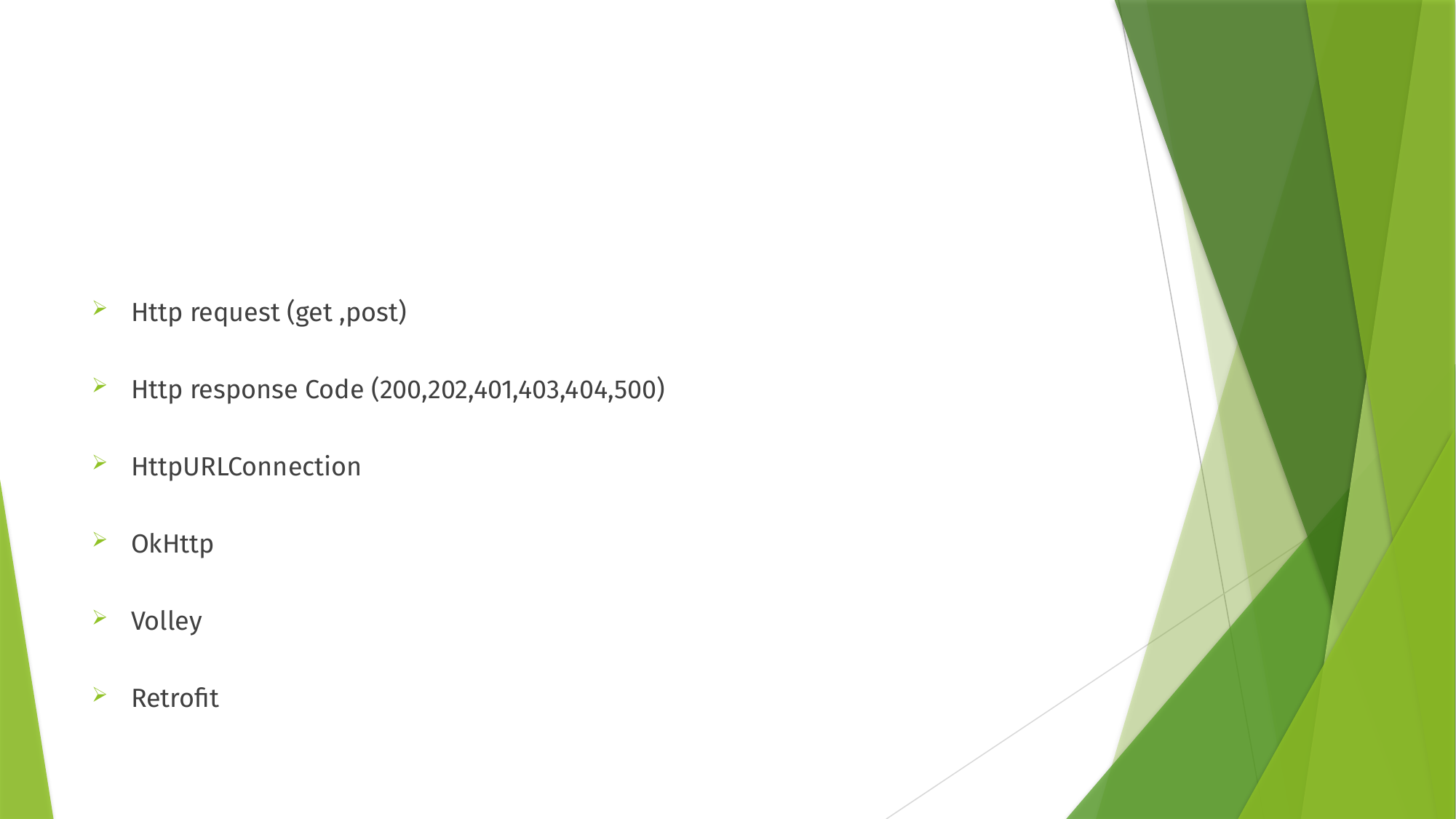

#
Http request (get ,post)
Http response Code (200,202,401,403,404,500)
HttpURLConnection
OkHttp
Volley
Retrofit